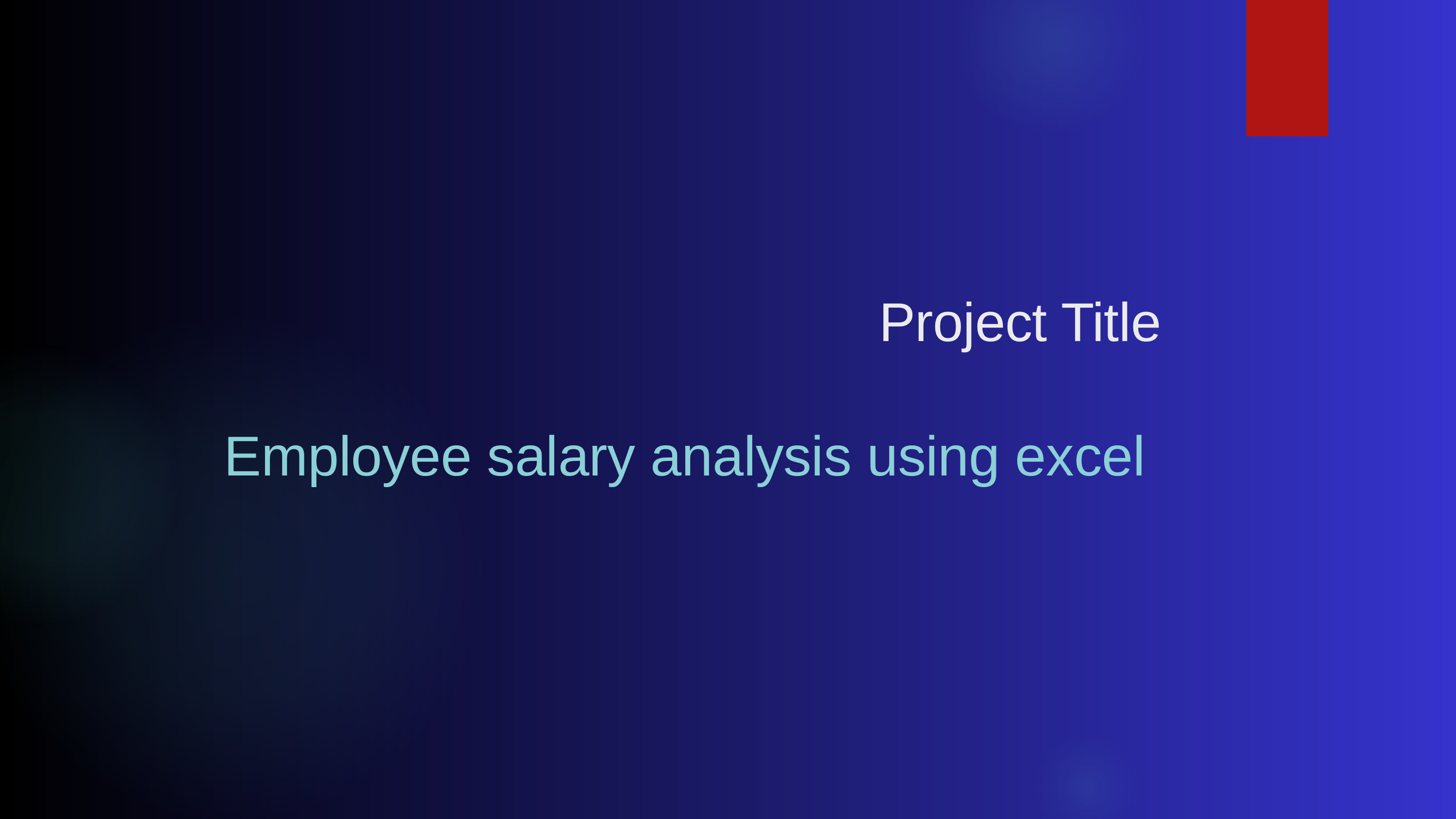

Project Title

Employee salary analysis using excel